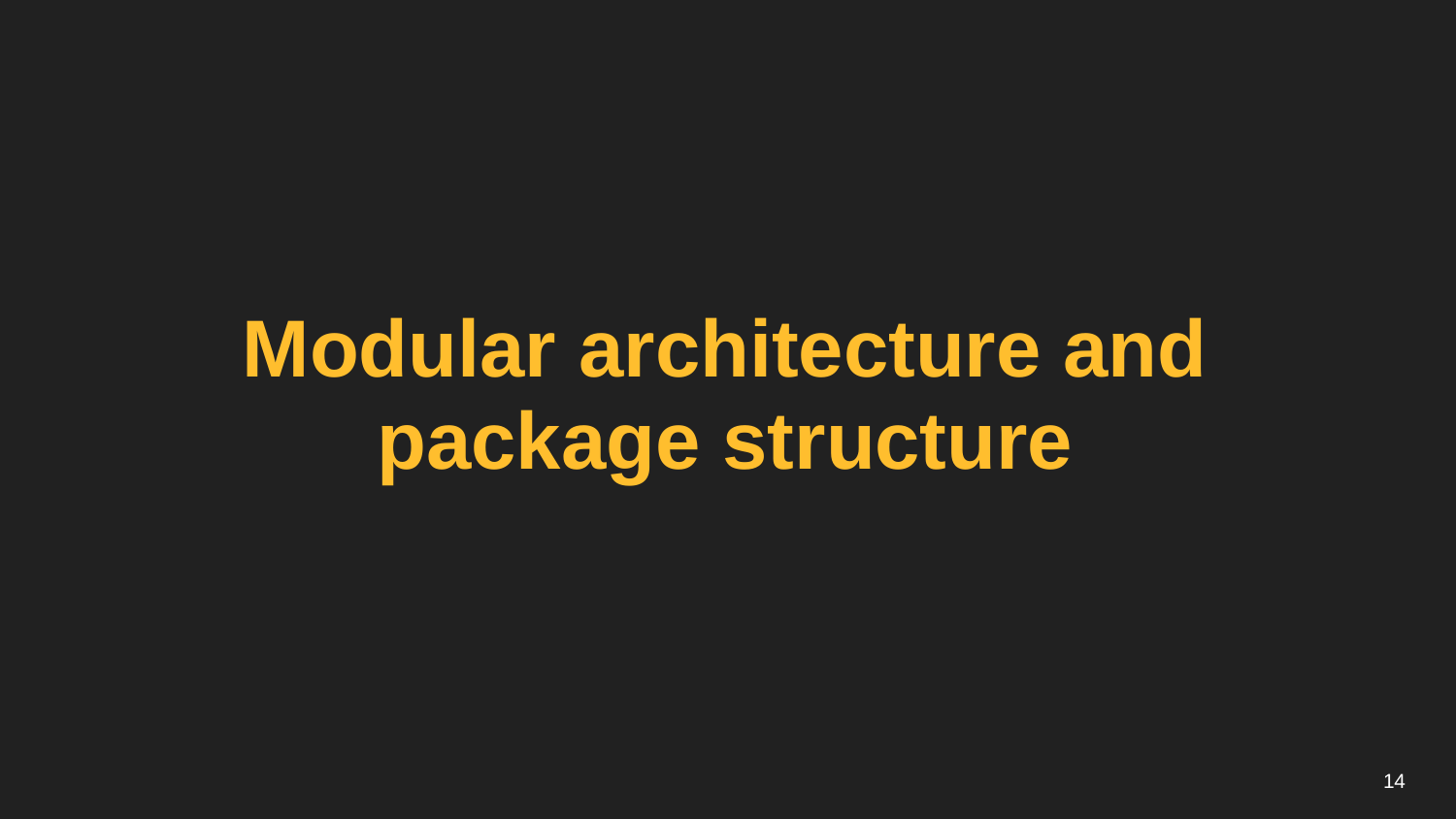

# Modular architecture and package structure
14